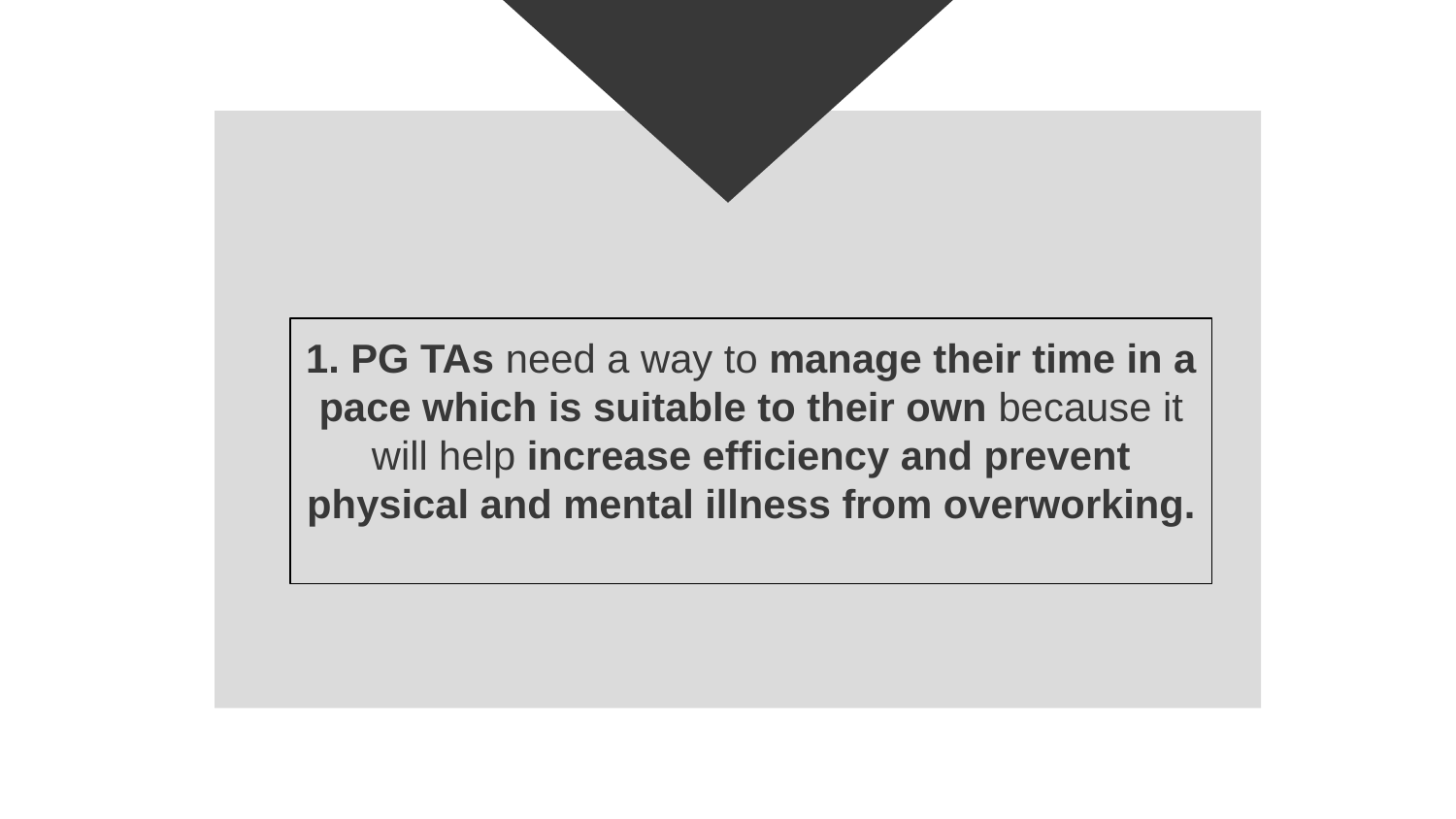

1. PG TAs need a way to manage their time in a pace which is suitable to their own because it will help increase efficiency and prevent physical and mental illness from overworking.